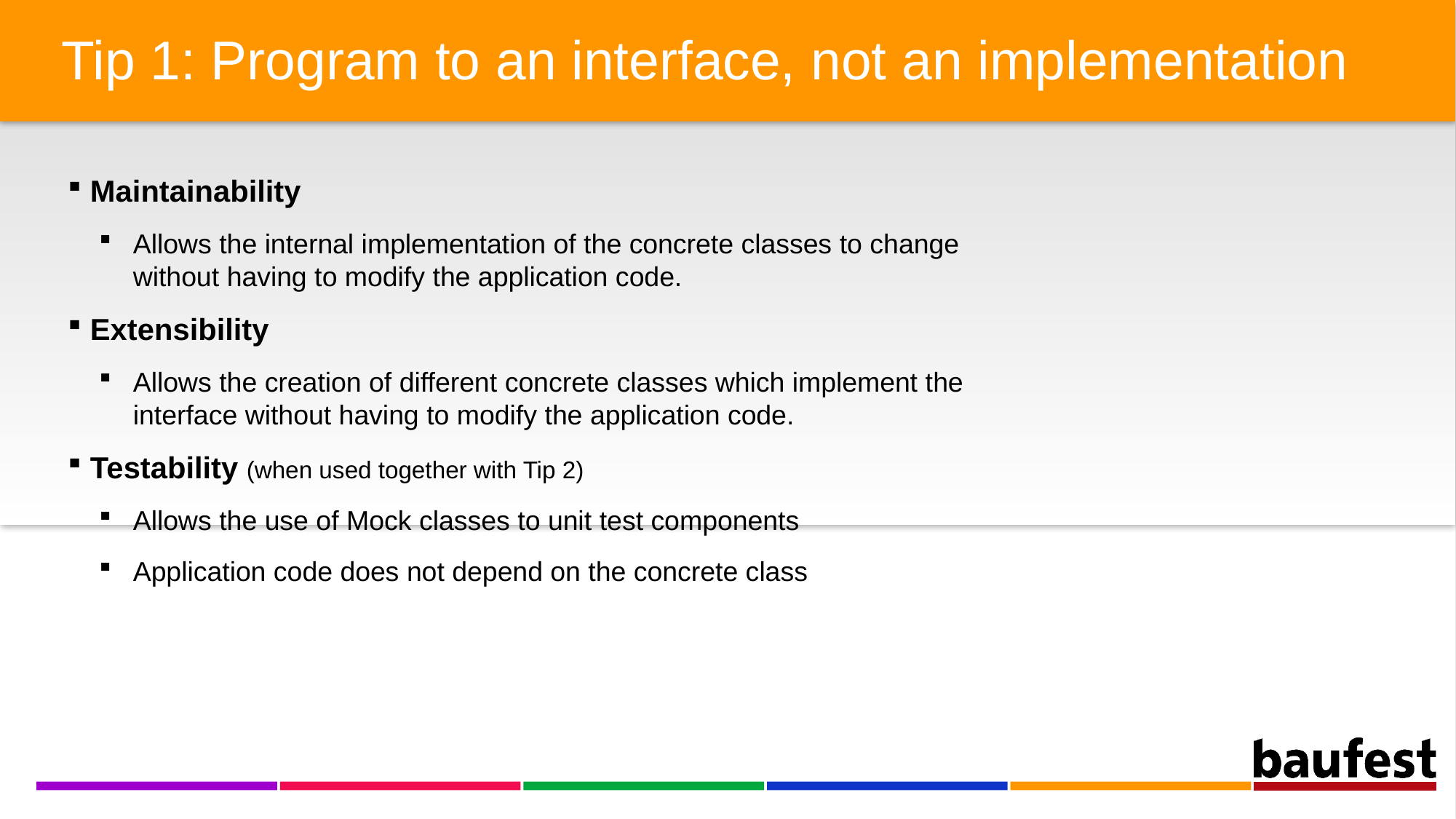

Tip 1: Program to an interface, not an implementation
 Maintainability
Allows the internal implementation of the concrete classes to change without having to modify the application code.
 Extensibility
Allows the creation of different concrete classes which implement the interface without having to modify the application code.
 Testability (when used together with Tip 2)
Allows the use of Mock classes to unit test components
Application code does not depend on the concrete class